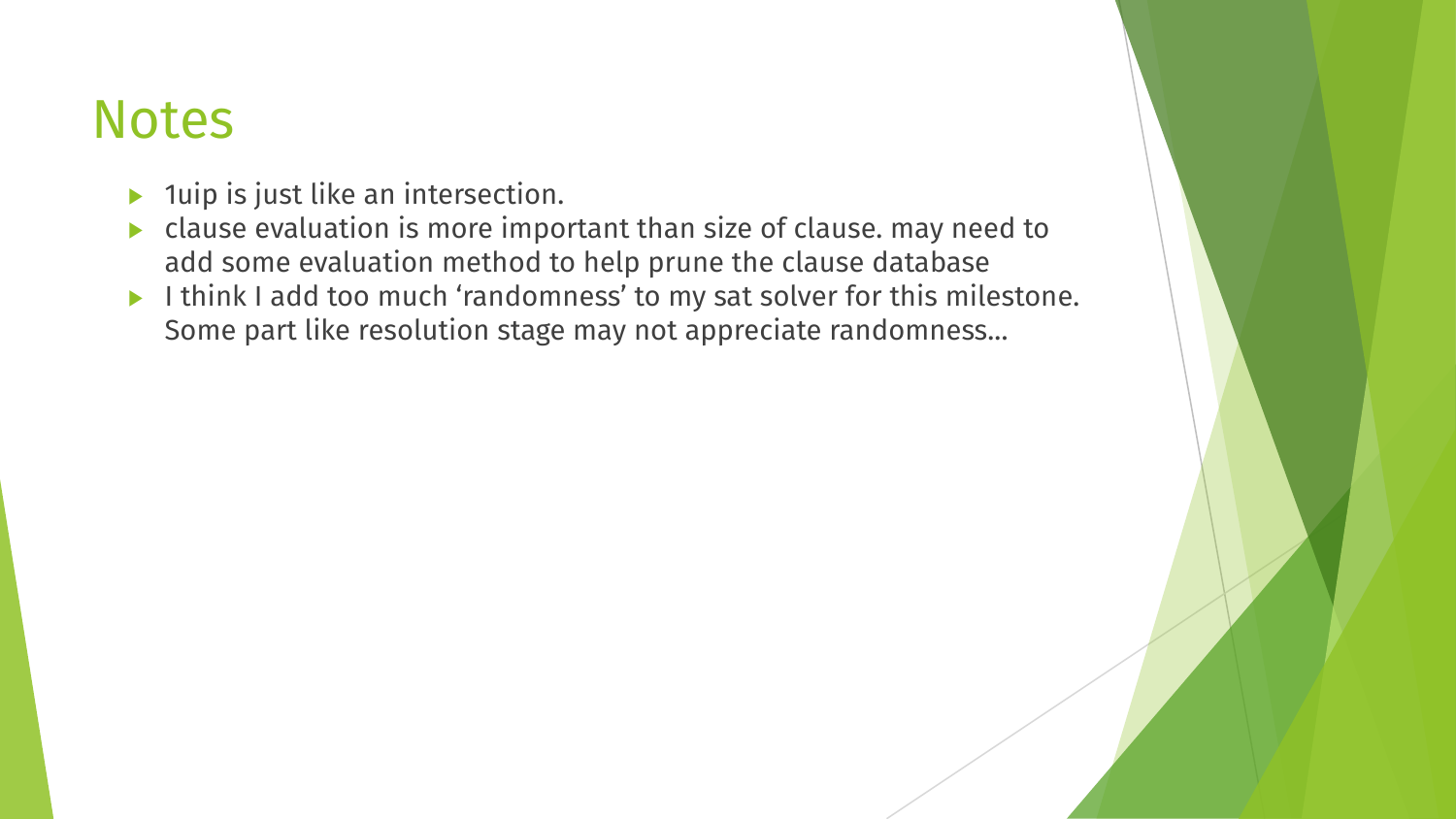

# Notes
1uip is just like an intersection.
clause evaluation is more important than size of clause. may need to add some evaluation method to help prune the clause database
I think I add too much ‘randomness’ to my sat solver for this milestone. Some part like resolution stage may not appreciate randomness...